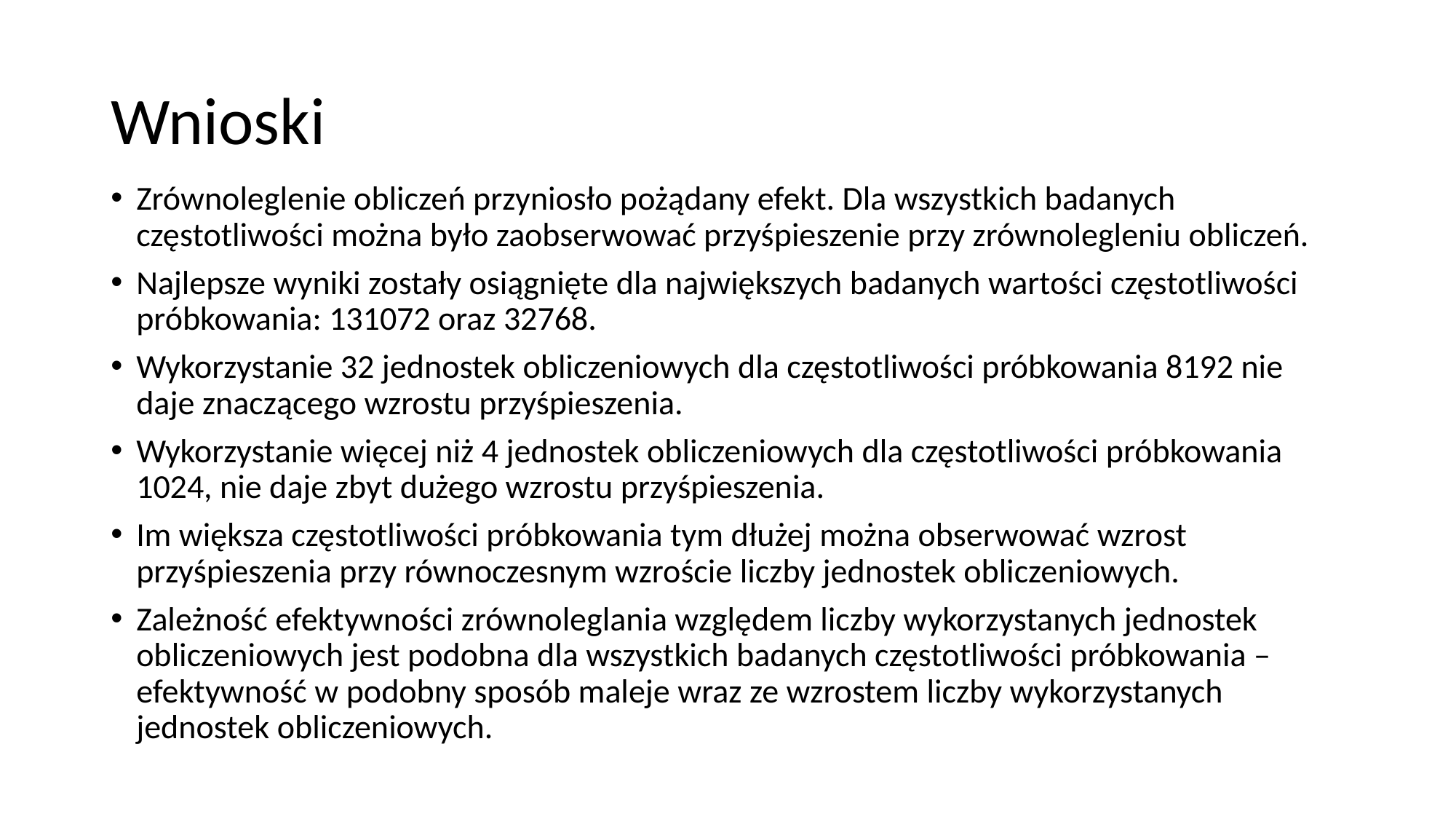

# Wnioski
Zrównoleglenie obliczeń przyniosło pożądany efekt. Dla wszystkich badanych częstotliwości można było zaobserwować przyśpieszenie przy zrównolegleniu obliczeń.
Najlepsze wyniki zostały osiągnięte dla największych badanych wartości częstotliwości próbkowania: 131072 oraz 32768.
Wykorzystanie 32 jednostek obliczeniowych dla częstotliwości próbkowania 8192 nie daje znaczącego wzrostu przyśpieszenia.
Wykorzystanie więcej niż 4 jednostek obliczeniowych dla częstotliwości próbkowania 1024, nie daje zbyt dużego wzrostu przyśpieszenia.
Im większa częstotliwości próbkowania tym dłużej można obserwować wzrost przyśpieszenia przy równoczesnym wzroście liczby jednostek obliczeniowych.
Zależność efektywności zrównoleglania względem liczby wykorzystanych jednostek obliczeniowych jest podobna dla wszystkich badanych częstotliwości próbkowania – efektywność w podobny sposób maleje wraz ze wzrostem liczby wykorzystanych jednostek obliczeniowych.